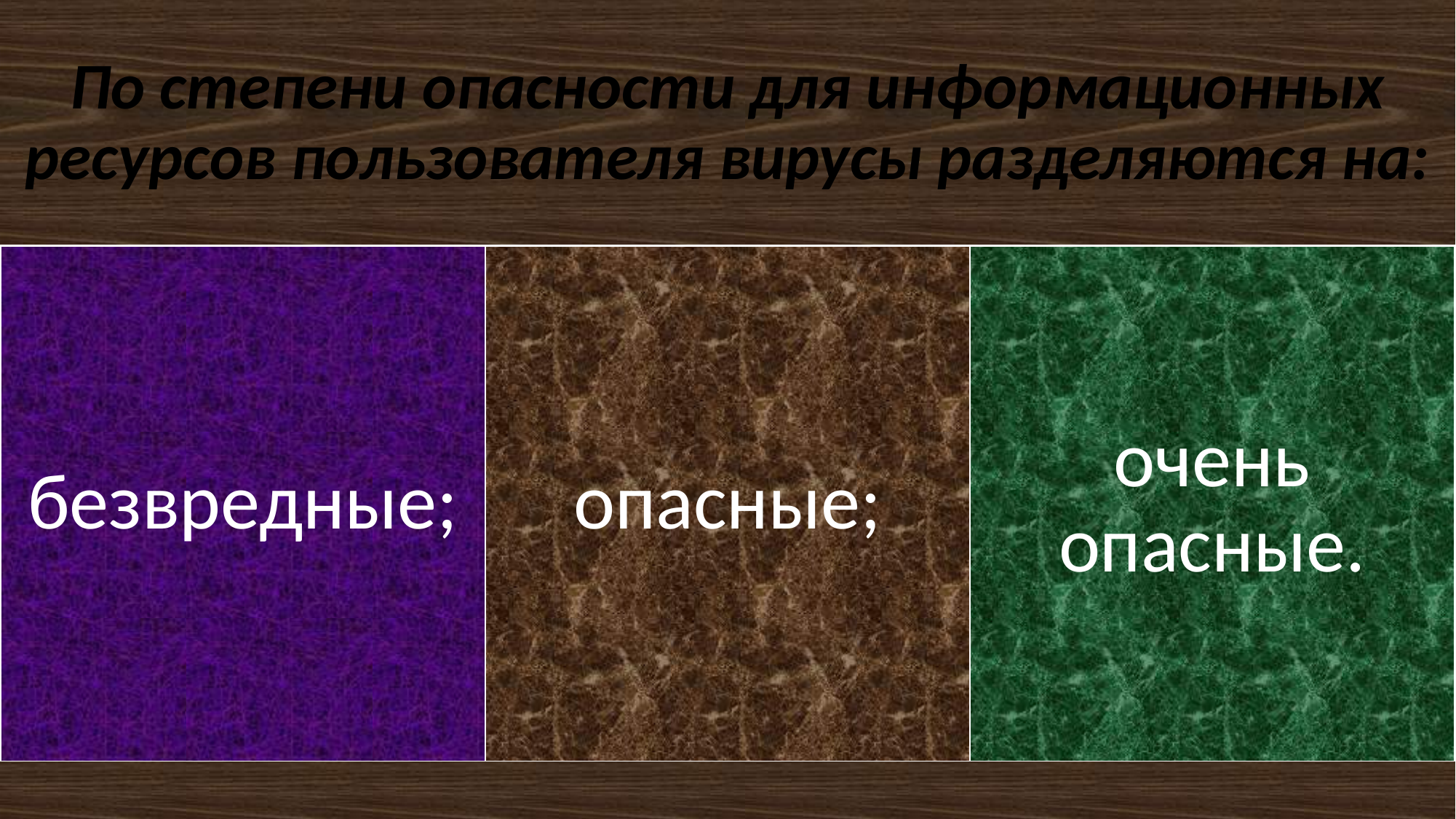

По степени опасности для информационных ресурсов пользователя вирусы разделяются на:
безвредные;
опасные;
очень опасные.